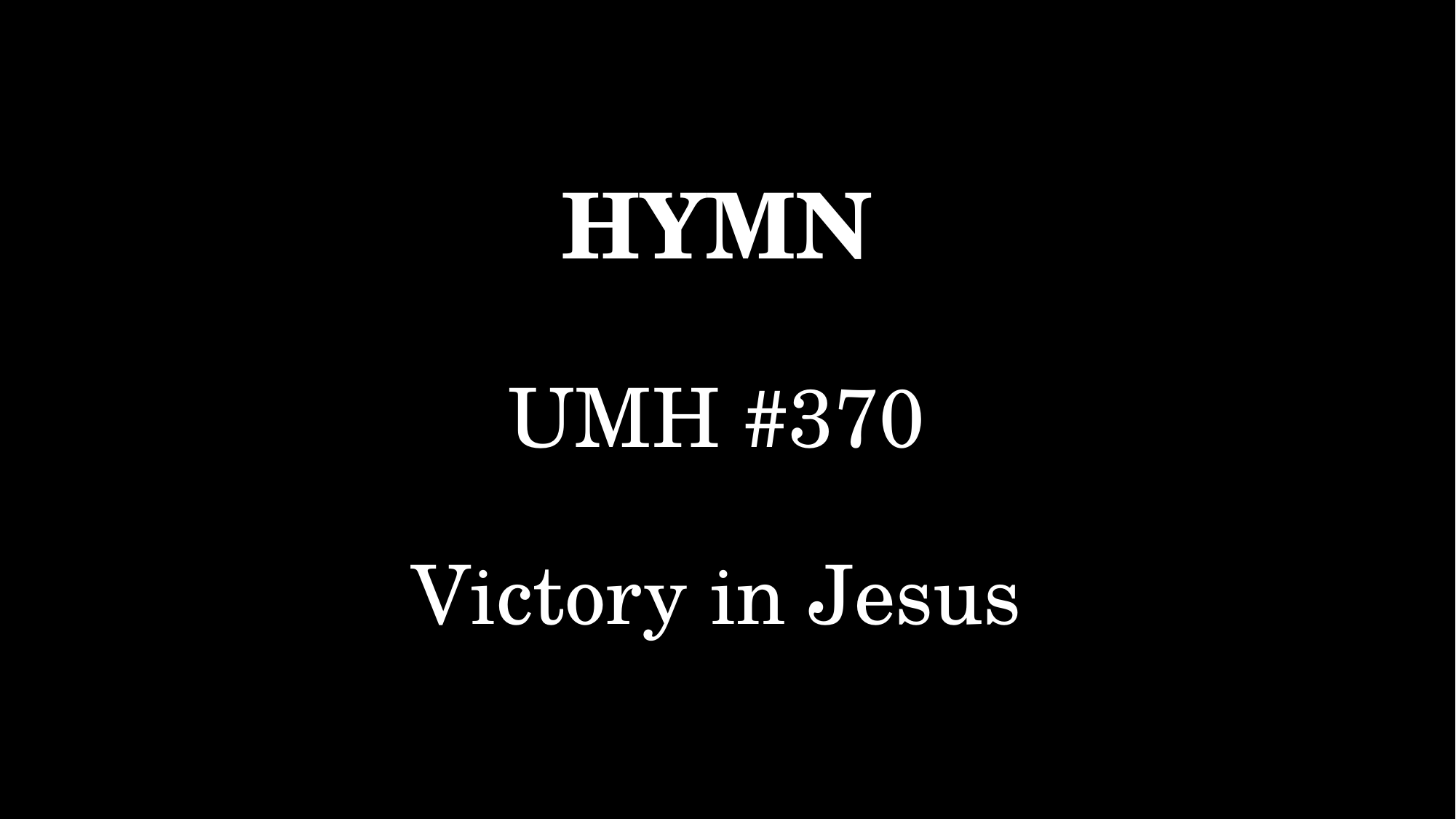

# HYMN UMH #370 Victory in Jesus